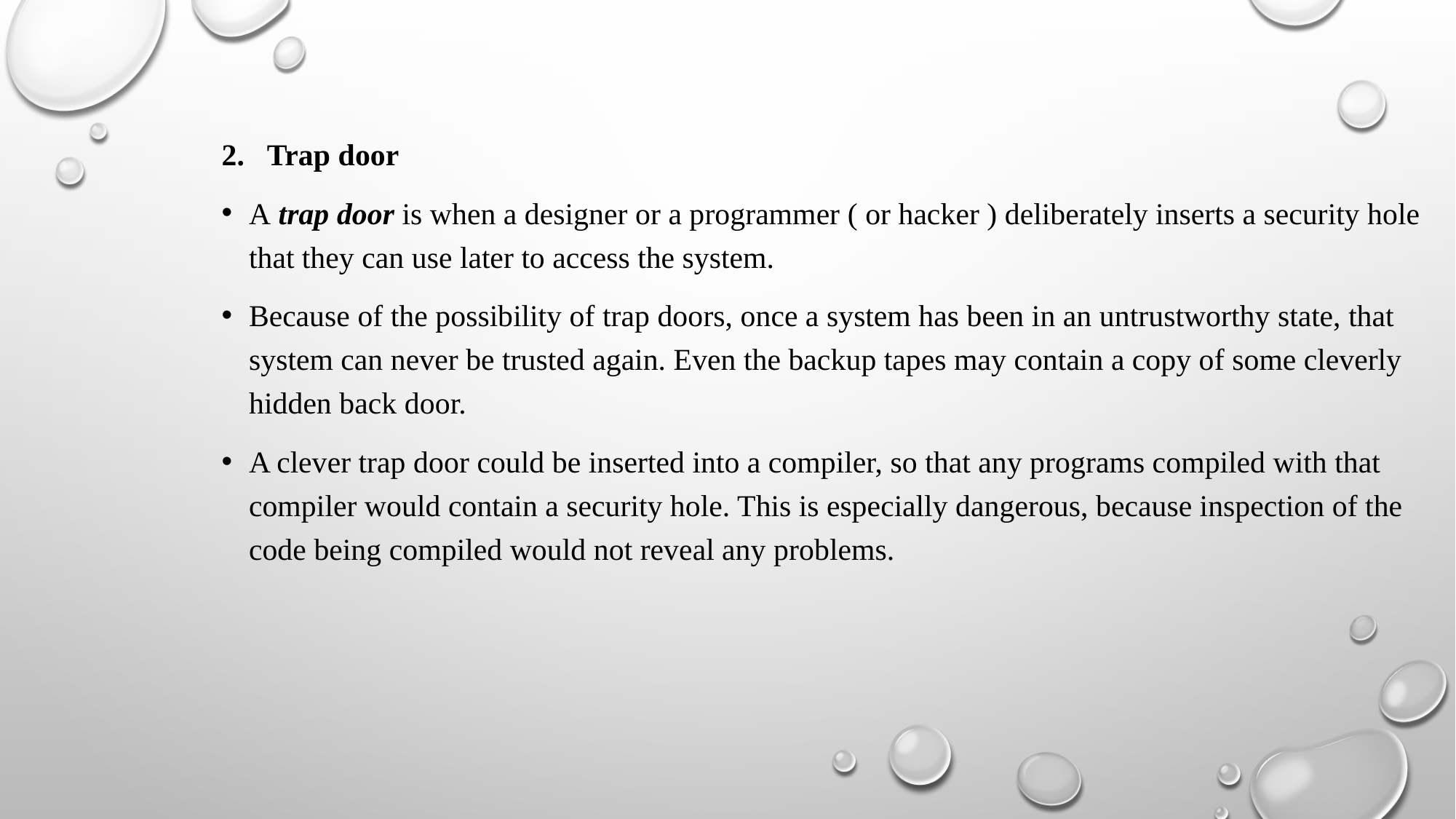

2.   Trap door
A trap door is when a designer or a programmer ( or hacker ) deliberately inserts a security hole that they can use later to access the system.
Because of the possibility of trap doors, once a system has been in an untrustworthy state, that system can never be trusted again. Even the backup tapes may contain a copy of some cleverly hidden back door.
A clever trap door could be inserted into a compiler, so that any programs compiled with that compiler would contain a security hole. This is especially dangerous, because inspection of the code being compiled would not reveal any problems.